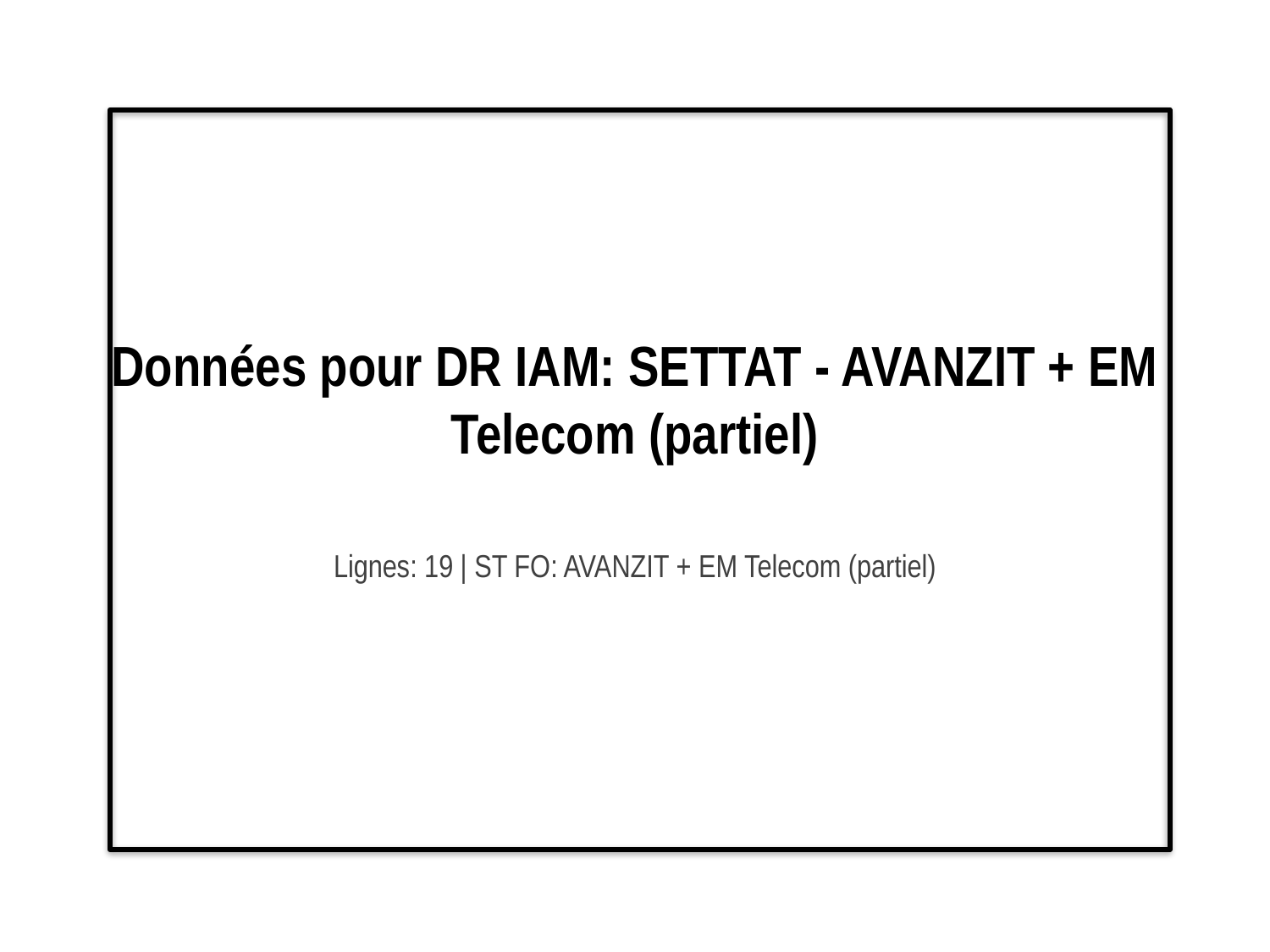

# Données pour DR IAM: SETTAT - AVANZIT + EM Telecom (partiel)
Lignes: 19 | ST FO: AVANZIT + EM Telecom (partiel)